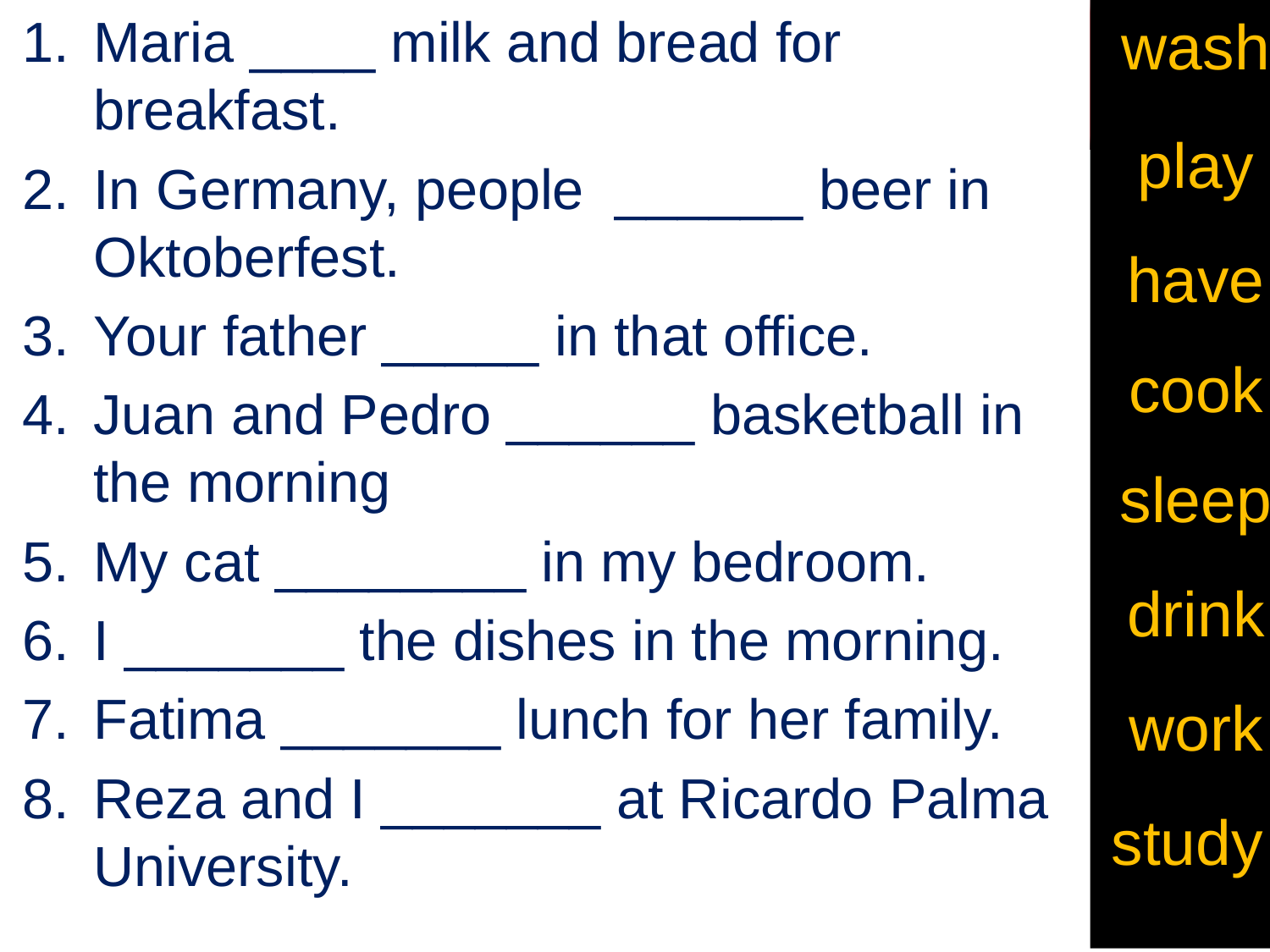

Maria ____ milk and bread for breakfast.
In Germany, people  ______ beer in Oktoberfest.
Your father _____ in that office.
Juan and Pedro ______ basketball in the morning
My cat ________ in my bedroom.
I _______ the dishes in the morning.
Fatima _______ lunch for her family.
Reza and I _______ at Ricardo Palma University.
# wash play have cook sleep drink work study